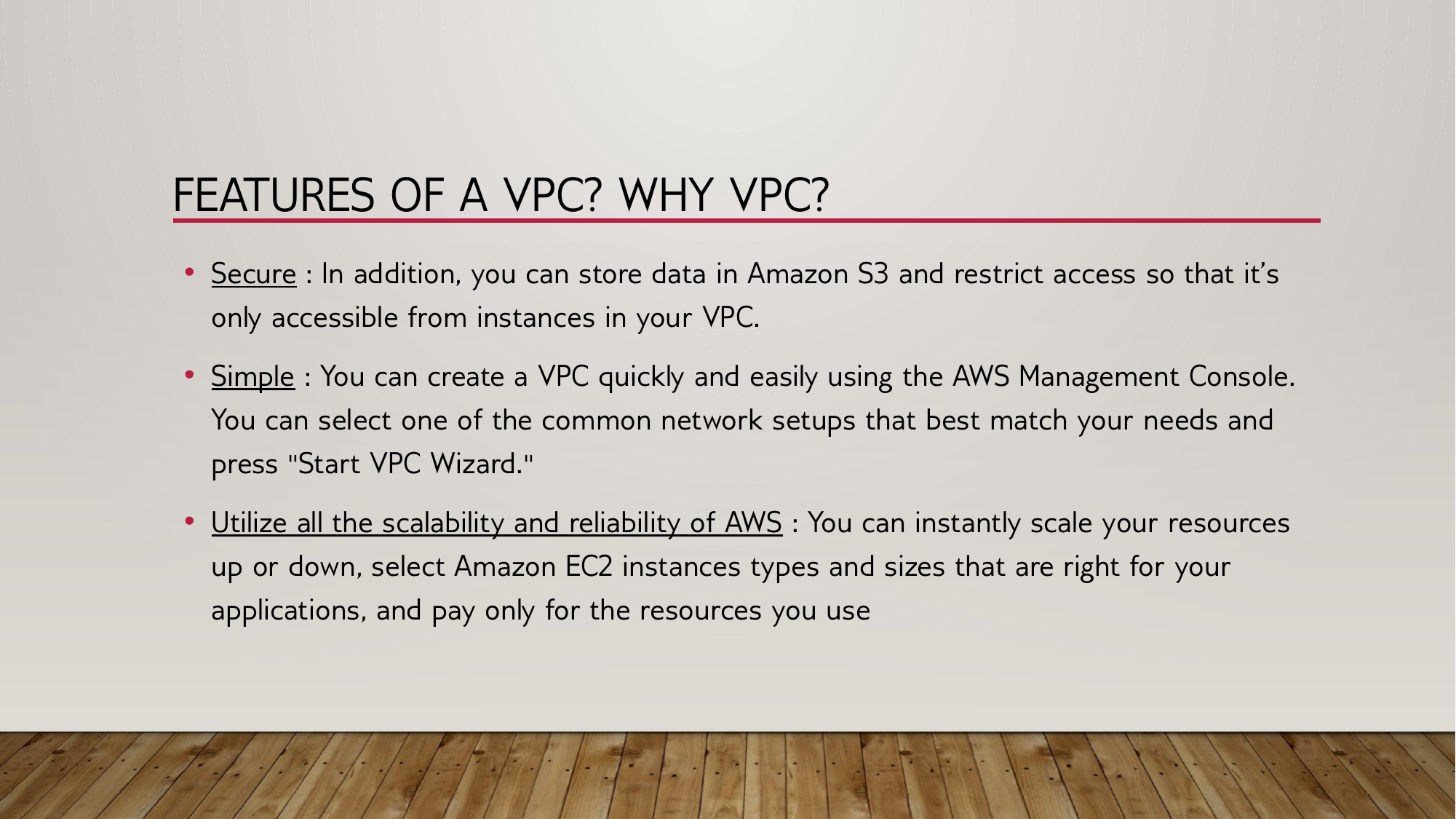

# FEATURES OF A VPC? WHY VPC?
Secure : In addition, you can store data in Amazon S3 and restrict access so that it’s only accessible from instances in your VPC.
Simple : You can create a VPC quickly and easily using the AWS Management Console. You can select one of the common network setups that best match your needs and press "Start VPC Wizard."
Utilize all the scalability and reliability of AWS : You can instantly scale your resources up or down, select Amazon EC2 instances types and sizes that are right for your applications, and pay only for the resources you use